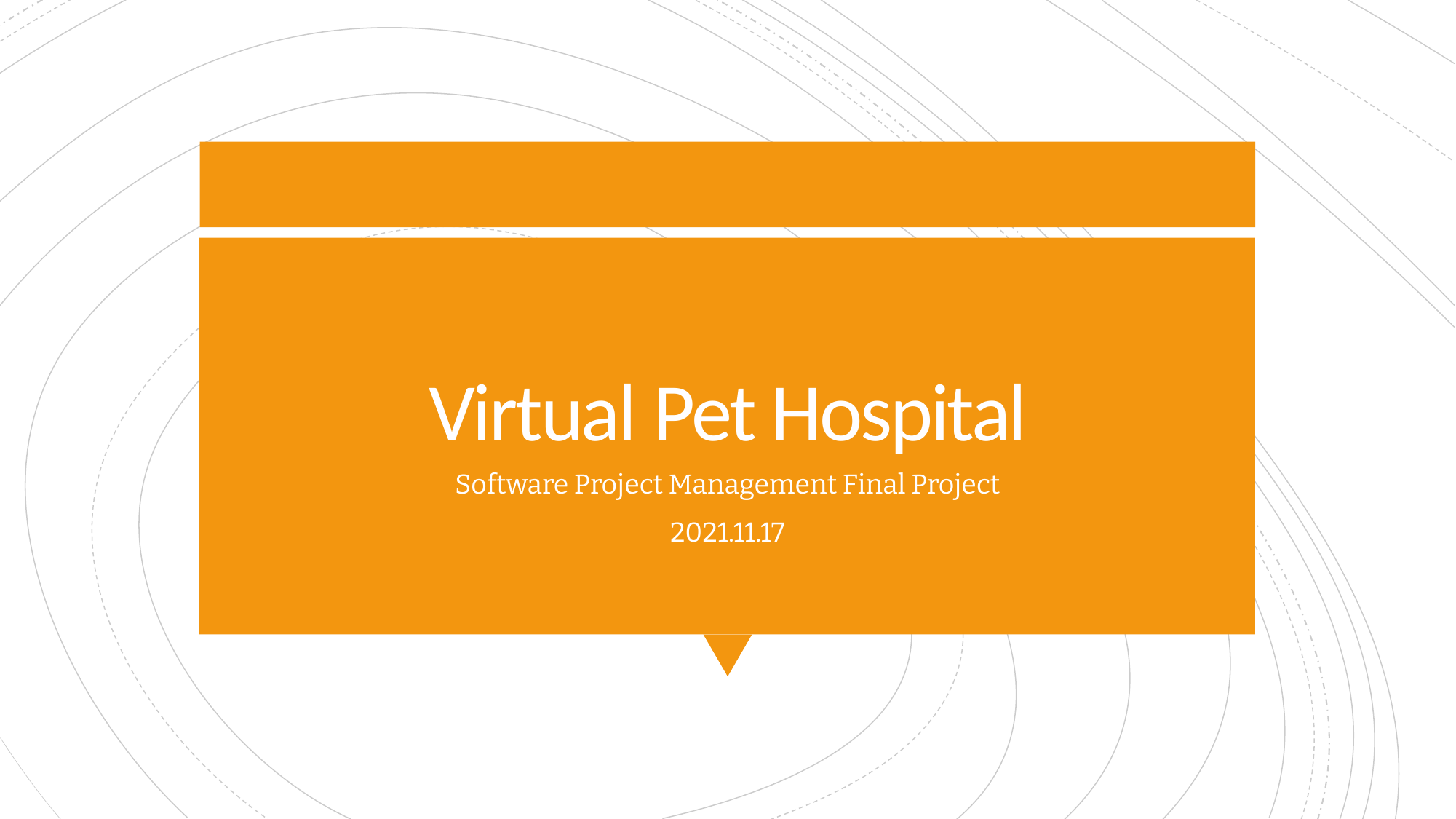

# Virtual Pet Hospital
Software Project Management Final Project
2021.11.17